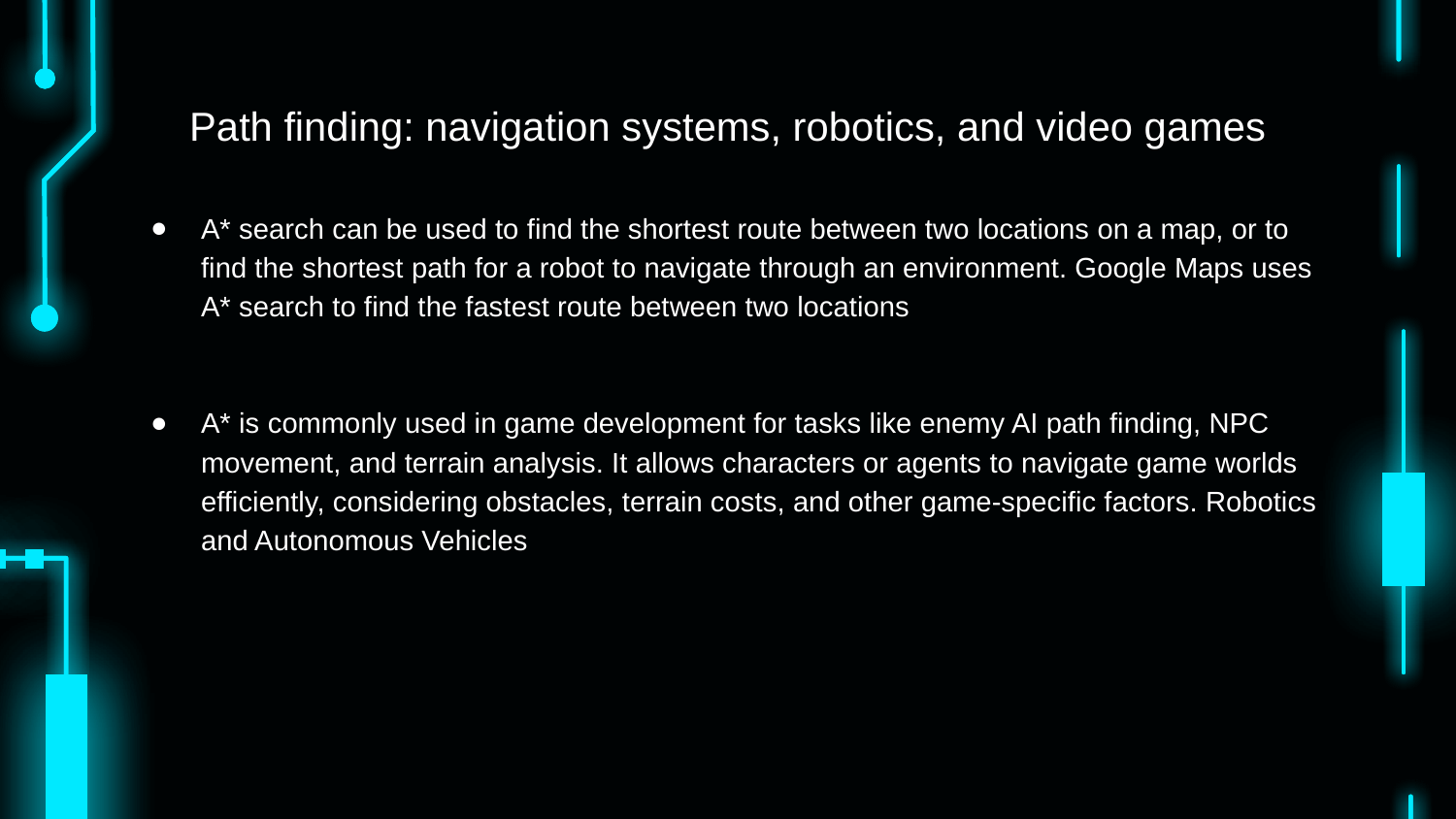

# Path finding: navigation systems, robotics, and video games
A* search can be used to find the shortest route between two locations on a map, or to find the shortest path for a robot to navigate through an environment. Google Maps uses A* search to find the fastest route between two locations

A* is commonly used in game development for tasks like enemy AI path finding, NPC movement, and terrain analysis. It allows characters or agents to navigate game worlds efficiently, considering obstacles, terrain costs, and other game-specific factors. Robotics and Autonomous Vehicles